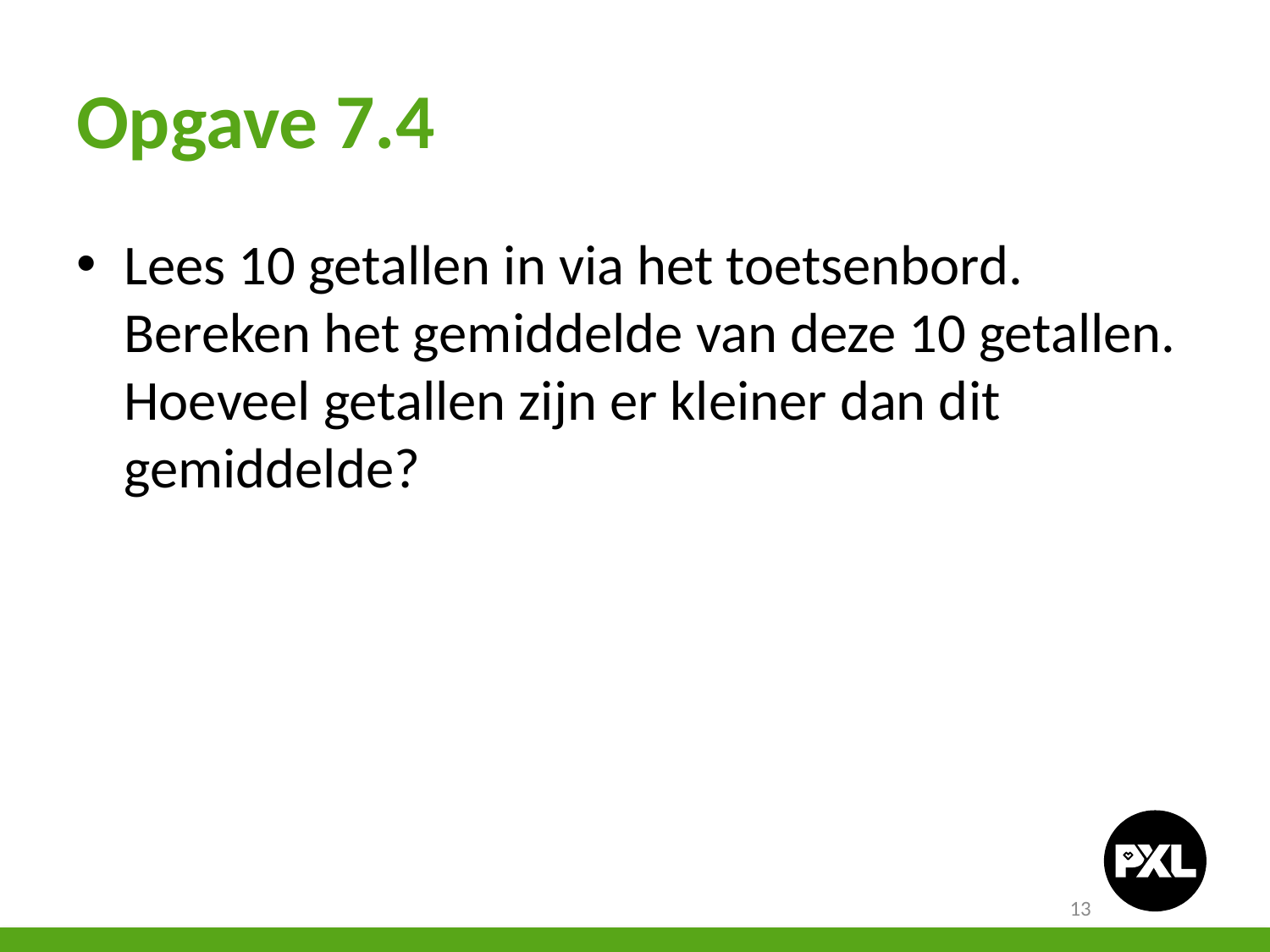

# Opgave 7.4
Lees 10 getallen in via het toetsenbord. Bereken het gemiddelde van deze 10 getallen. Hoeveel getallen zijn er kleiner dan dit gemiddelde?
13